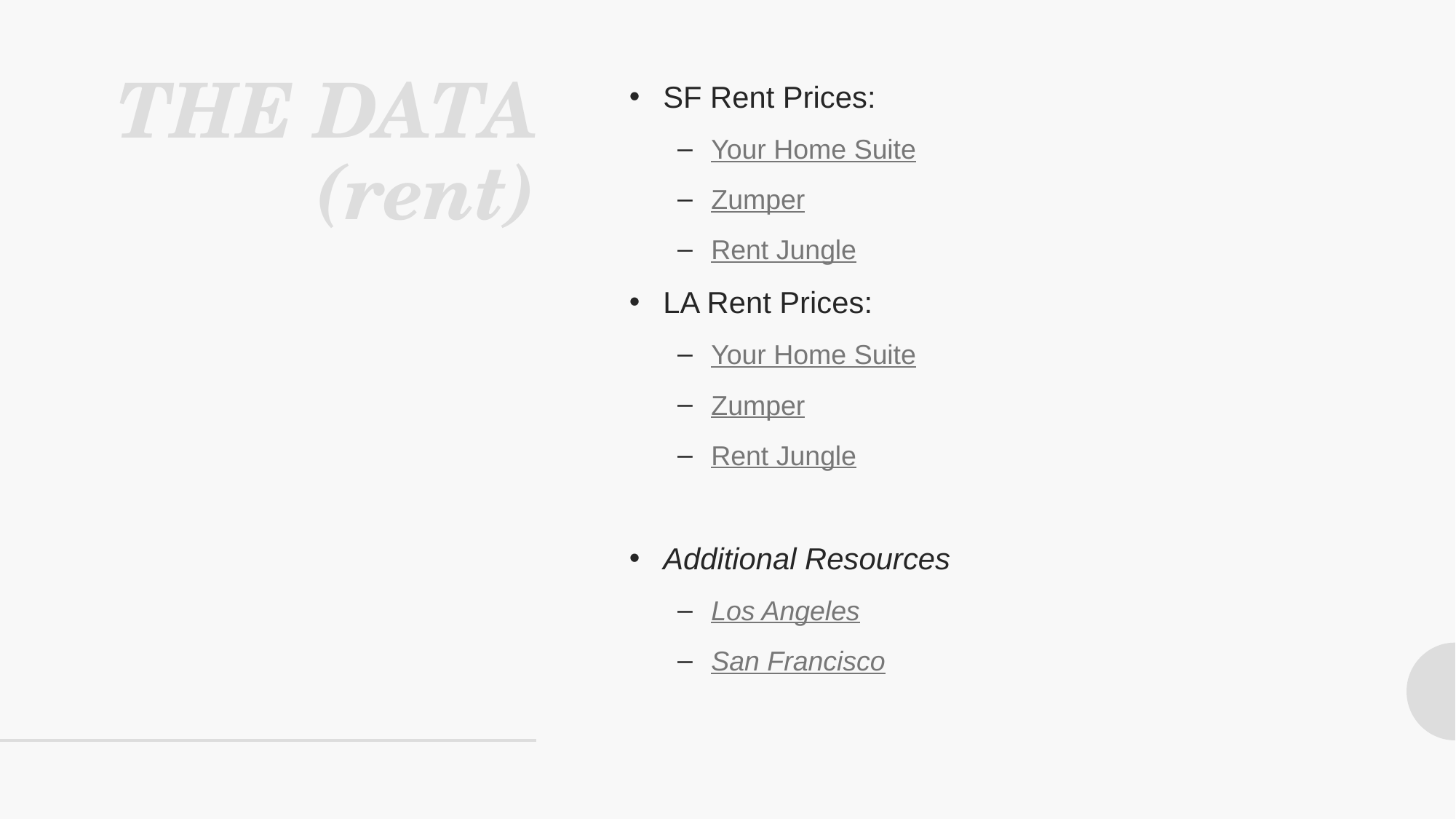

# THE DATA (rent)
SF Rent Prices:
Your Home Suite
Zumper
Rent Jungle
LA Rent Prices:
Your Home Suite
Zumper
Rent Jungle

Additional Resources
Los Angeles
San Francisco